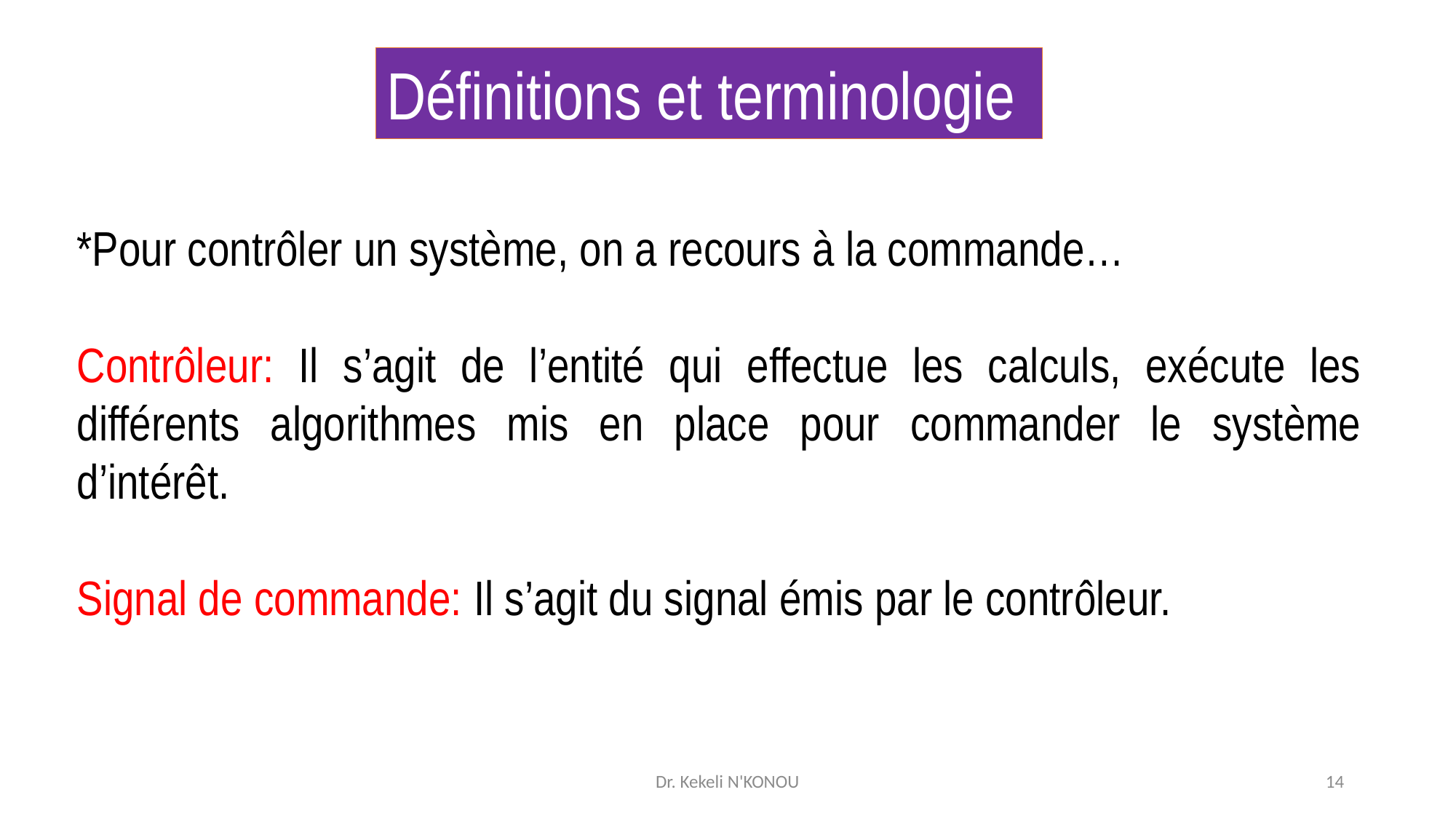

Définitions et terminologie
*Pour contrôler un système, on a recours à la commande…

Contrôleur: Il s’agit de l’entité qui effectue les calculs, exécute les différents algorithmes mis en place pour commander le système d’intérêt.

Signal de commande: Il s’agit du signal émis par le contrôleur.
Dr. Kekeli N'KONOU
14